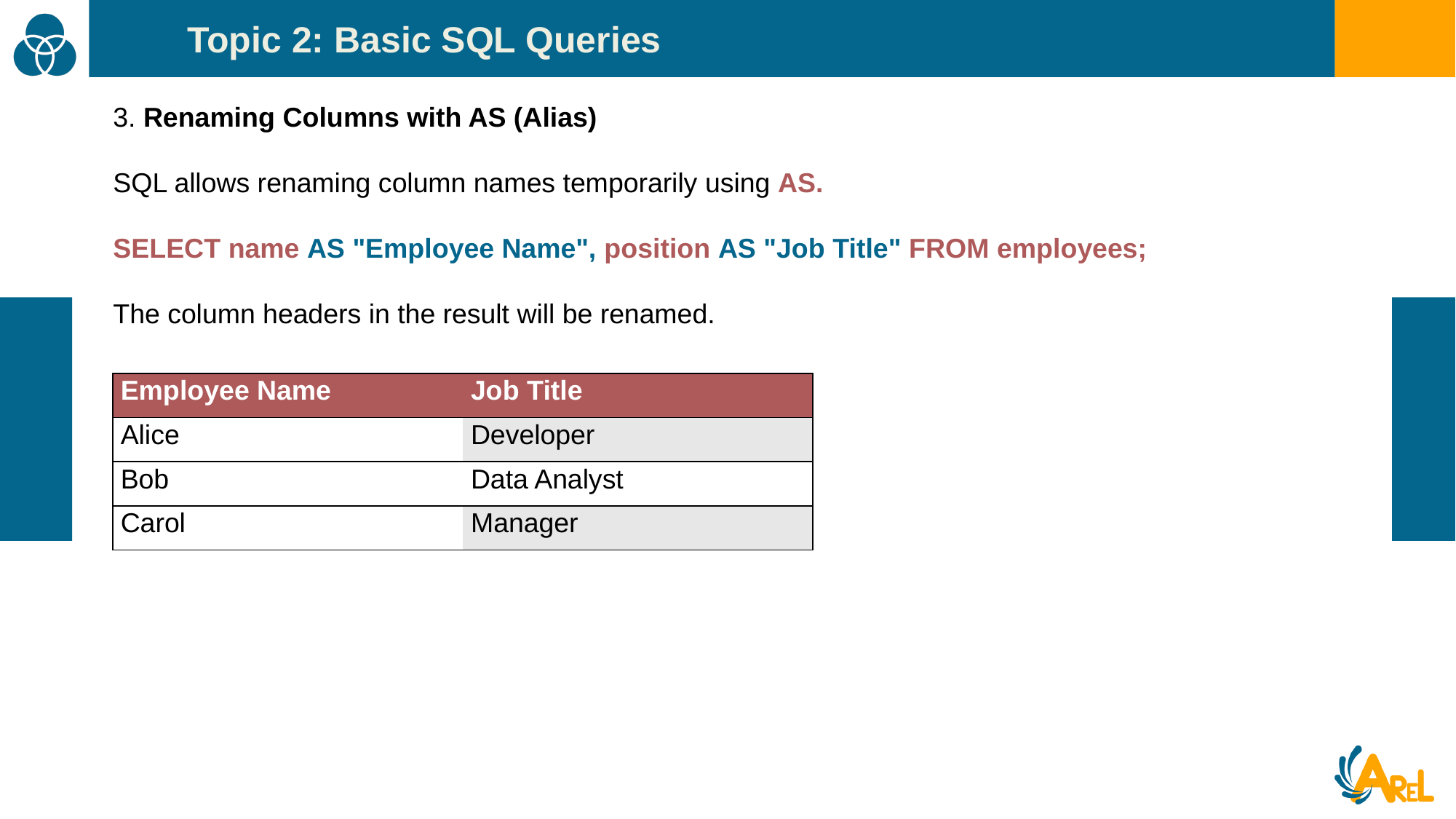

Topic 2: Basic SQL Queries
3. Renaming Columns with AS (Alias)

SQL allows renaming column names temporarily using AS.

SELECT name AS "Employee Name", position AS "Job Title" FROM employees;

The column headers in the result will be renamed.

| Employee Name | Job Title |
| --- | --- |
| Alice | Developer |
| Bob | Data Analyst |
| Carol | Manager |